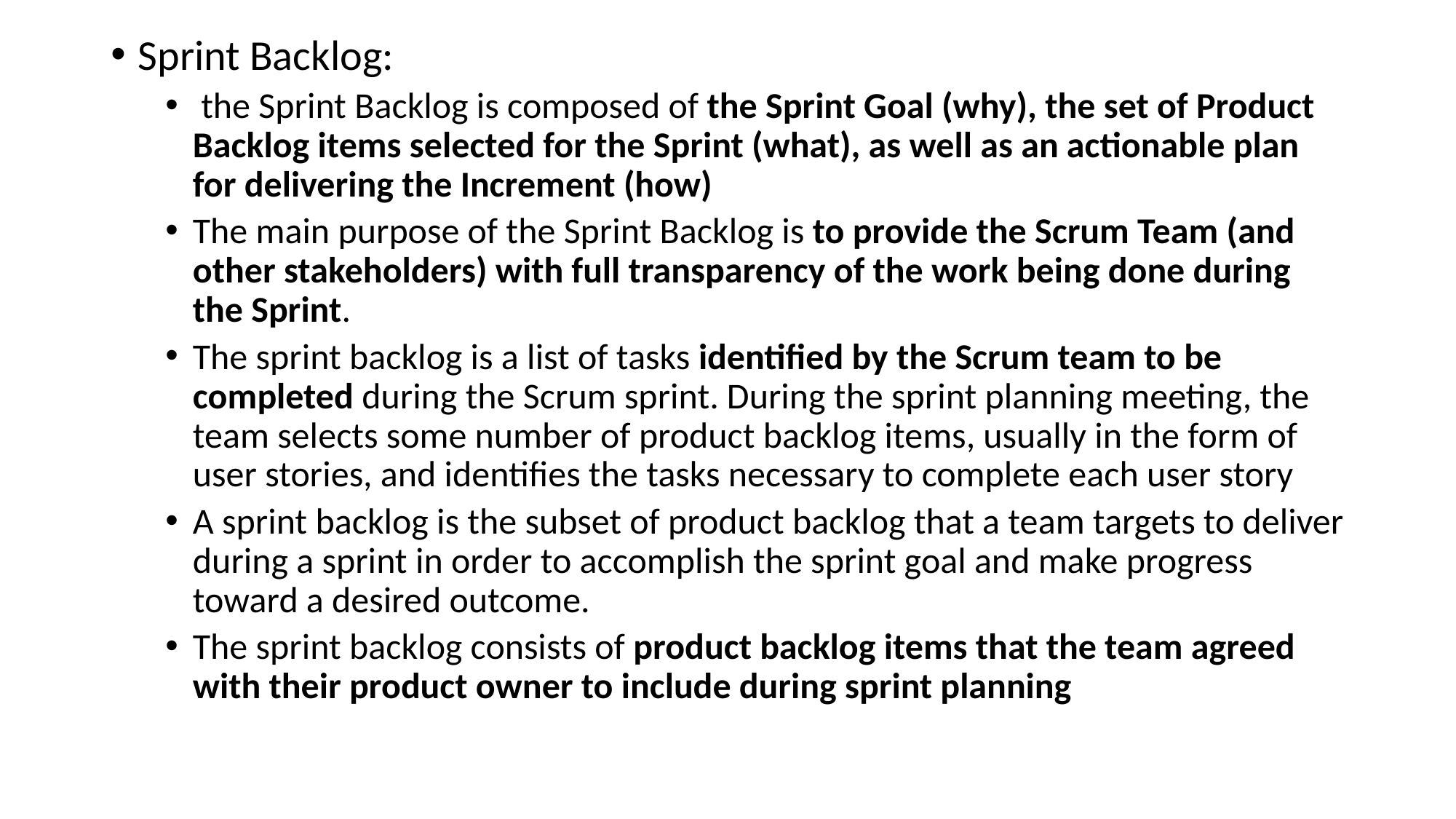

Sprint Backlog:
 the Sprint Backlog is composed of the Sprint Goal (why), the set of Product Backlog items selected for the Sprint (what), as well as an actionable plan for delivering the Increment (how)
The main purpose of the Sprint Backlog is to provide the Scrum Team (and other stakeholders) with full transparency of the work being done during the Sprint.
The sprint backlog is a list of tasks identified by the Scrum team to be completed during the Scrum sprint. During the sprint planning meeting, the team selects some number of product backlog items, usually in the form of user stories, and identifies the tasks necessary to complete each user story
A sprint backlog is the subset of product backlog that a team targets to deliver during a sprint in order to accomplish the sprint goal and make progress toward a desired outcome.
The sprint backlog consists of product backlog items that the team agreed with their product owner to include during sprint planning